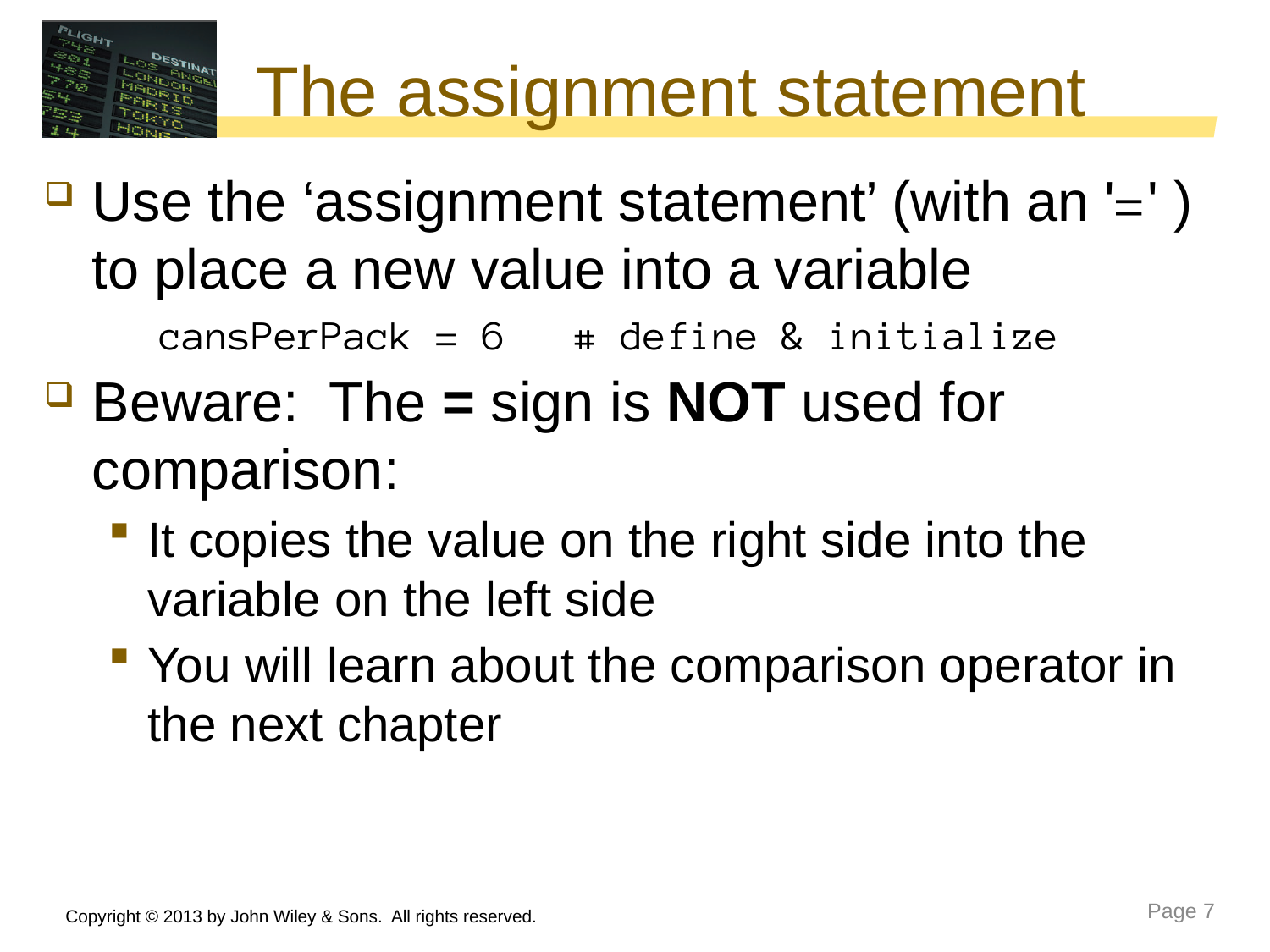

# The assignment statement
Use the ‘assignment statement’ (with an '=' ) to place a new value into a variable
     cansPerPack = 6   # define & initialize
Beware:  The = sign is NOT used for comparison:
It copies the value on the right side into the variable on the left side
You will learn about the comparison operator in the next chapter

Copyright © 2013 by John Wiley & Sons.  All rights reserved.
Page 7